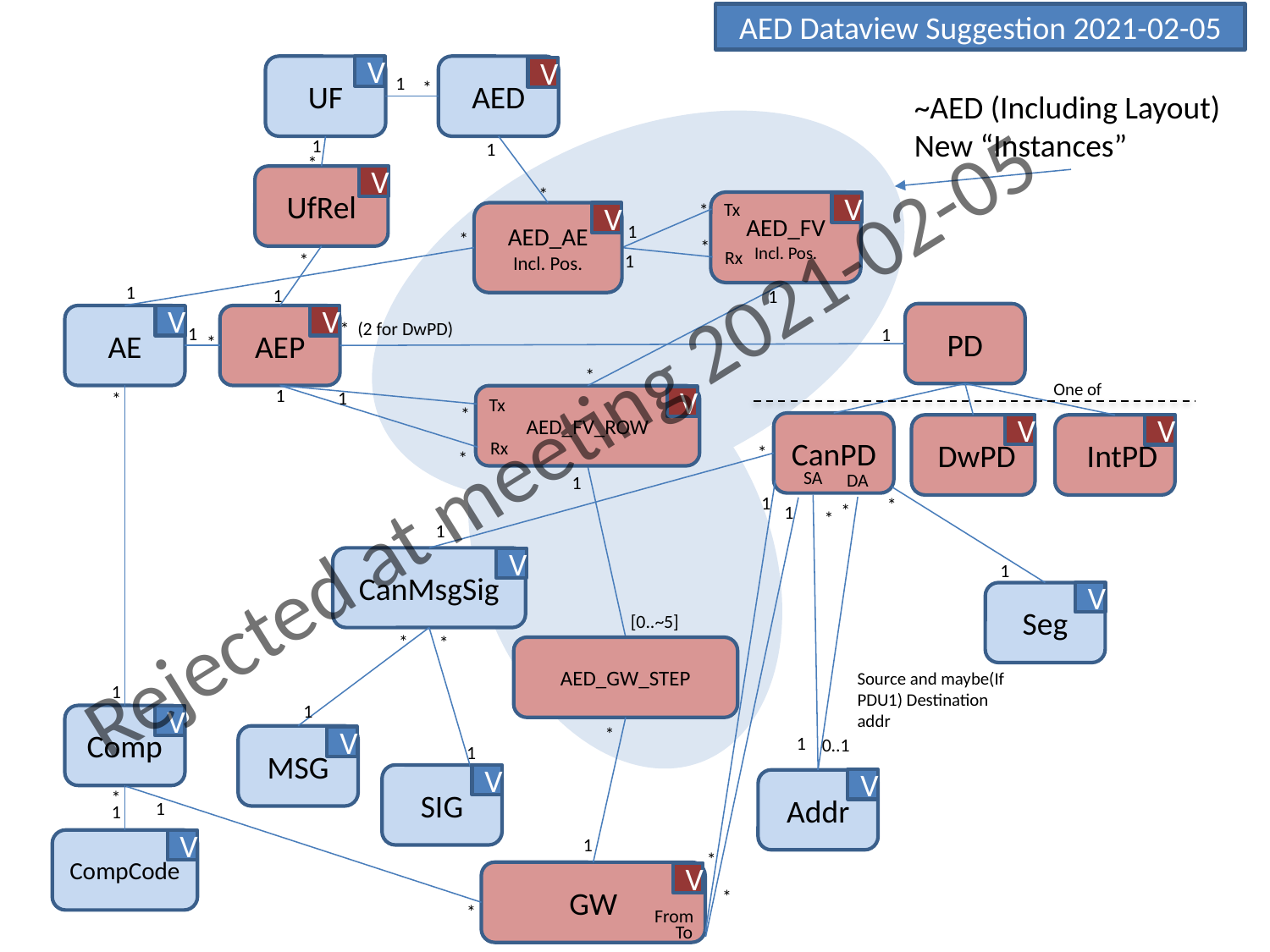

AED Dataview Suggestion 2021-02-05
UF
V
AED
V
1
*
~AED (Including Layout)
New “Instances”
1
1

*
V
UfRel
*
Tx
*
AED_FV
Incl. Pos.
V
AED_AE
Incl. Pos.
V
1
*
*
Rx
*
1
1
1
1
PD
AE
AEP
V
V
*  (2 for DwPD)
1
1
*
*
Rejected at meeting 2021-02-05
One of
1
1
*
AED_FV_ROW
V
Tx
*

CanPD
V
V
 DwPD
  IntPD
Rx
*
*
SA
DA
1
1
*
*
1
*
1
CanMsgSig
V
1
V
Seg
[0..~5]
*
*
AED_GW_STEP
Source and maybe(If PDU1) Destination addr
1
1
Comp
V
*
1
MSG
V
0..1
1
SIG
V
V
Addr
*
1
1
1
CompCode
V
*
GW
V
*
*
From
To